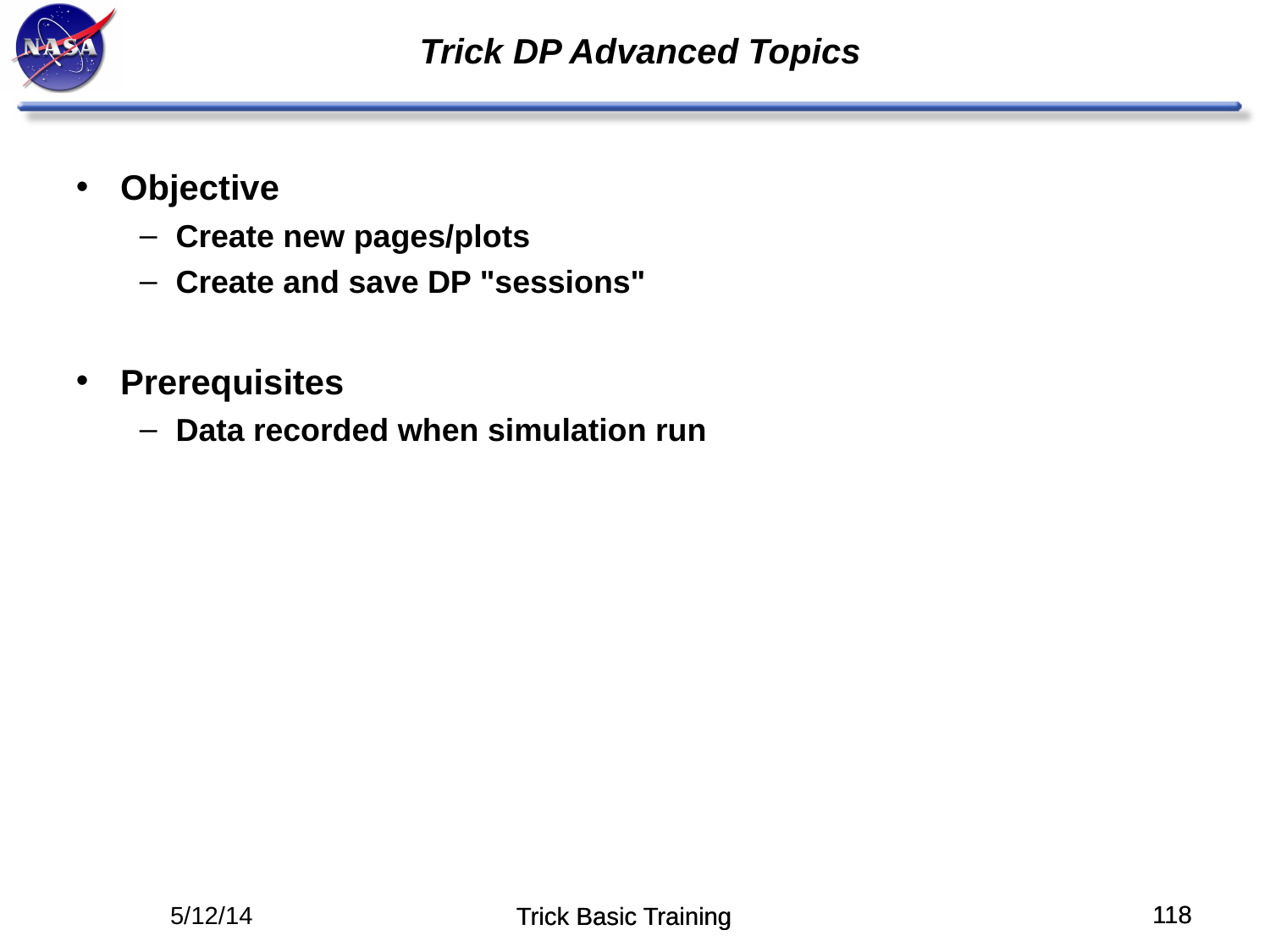

Trick DP Advanced Topics
Objective
Create new pages/plots
Create and save DP "sessions"

Prerequisites
Data recorded when simulation run

118
118
5/12/14
Trick Basic Training
Trick Basic Training